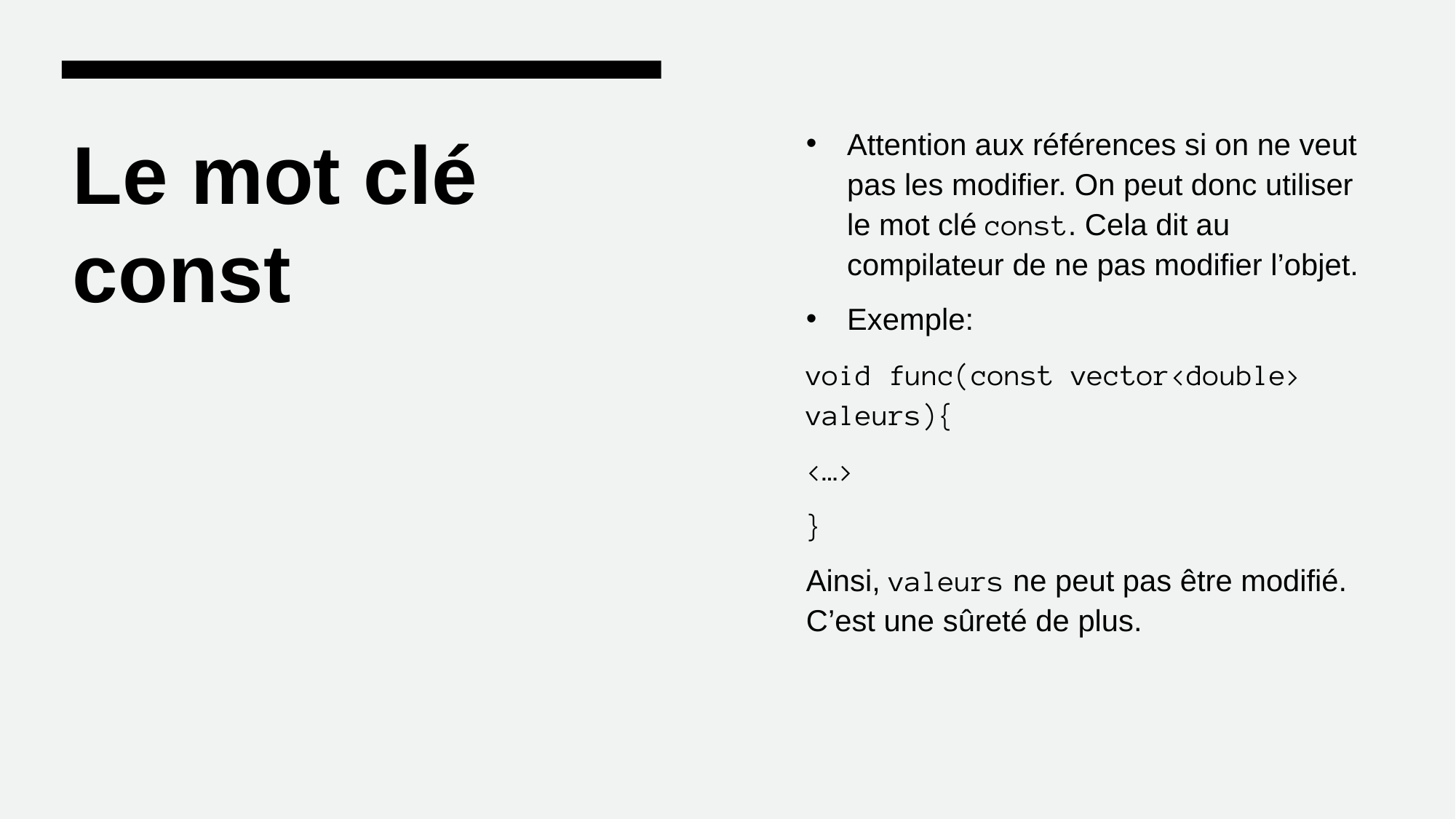

Attention aux références si on ne veut pas les modifier. On peut donc utiliser le mot clé const. Cela dit au compilateur de ne pas modifier l’objet.
Exemple:
void func(const vector<double> valeurs){
<…>
}
Ainsi, valeurs ne peut pas être modifié. C’est une sûreté de plus.
# Le mot clé const